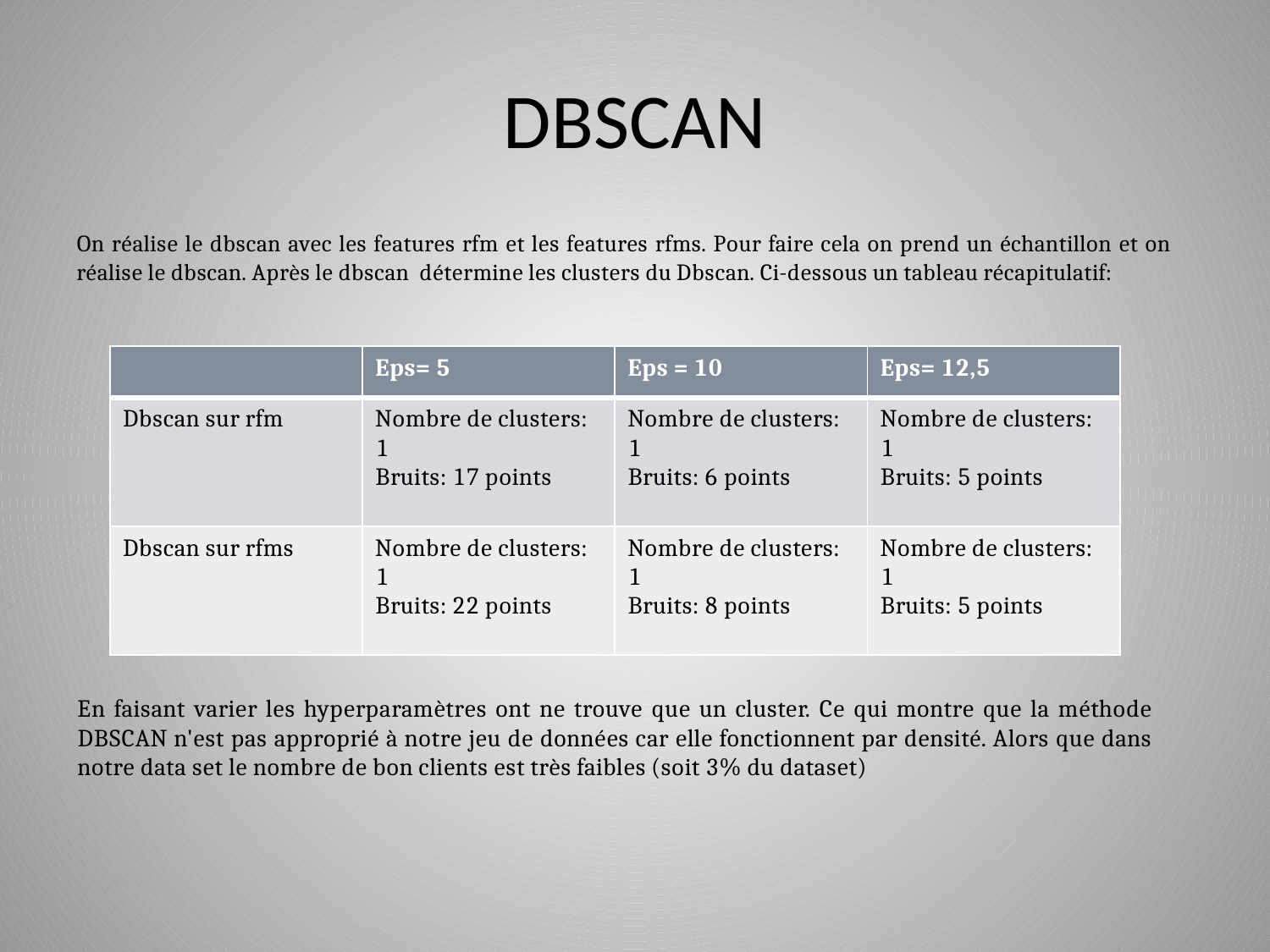

# DBSCAN
On réalise le dbscan avec les features rfm et les features rfms. Pour faire cela on prend un échantillon et on réalise le dbscan. Après le dbscan  détermine les clusters du Dbscan. Ci-dessous un tableau récapitulatif:
|  | Eps= 5 | Eps = 10 | Eps= 12,5 |
| --- | --- | --- | --- |
| Dbscan sur rfm | Nombre de clusters: 1 Bruits: 17 points | Nombre de clusters: 1 Bruits: 6 points | Nombre de clusters: 1 Bruits: 5 points |
| Dbscan sur rfms | Nombre de clusters: 1 Bruits: 22 points | Nombre de clusters: 1 Bruits: 8 points | Nombre de clusters: 1 Bruits: 5 points |
En faisant varier les hyperparamètres ont ne trouve que un cluster. Ce qui montre que la méthode DBSCAN n'est pas approprié à notre jeu de données car elle fonctionnent par densité. Alors que dans notre data set le nombre de bon clients est très faibles (soit 3% du dataset)